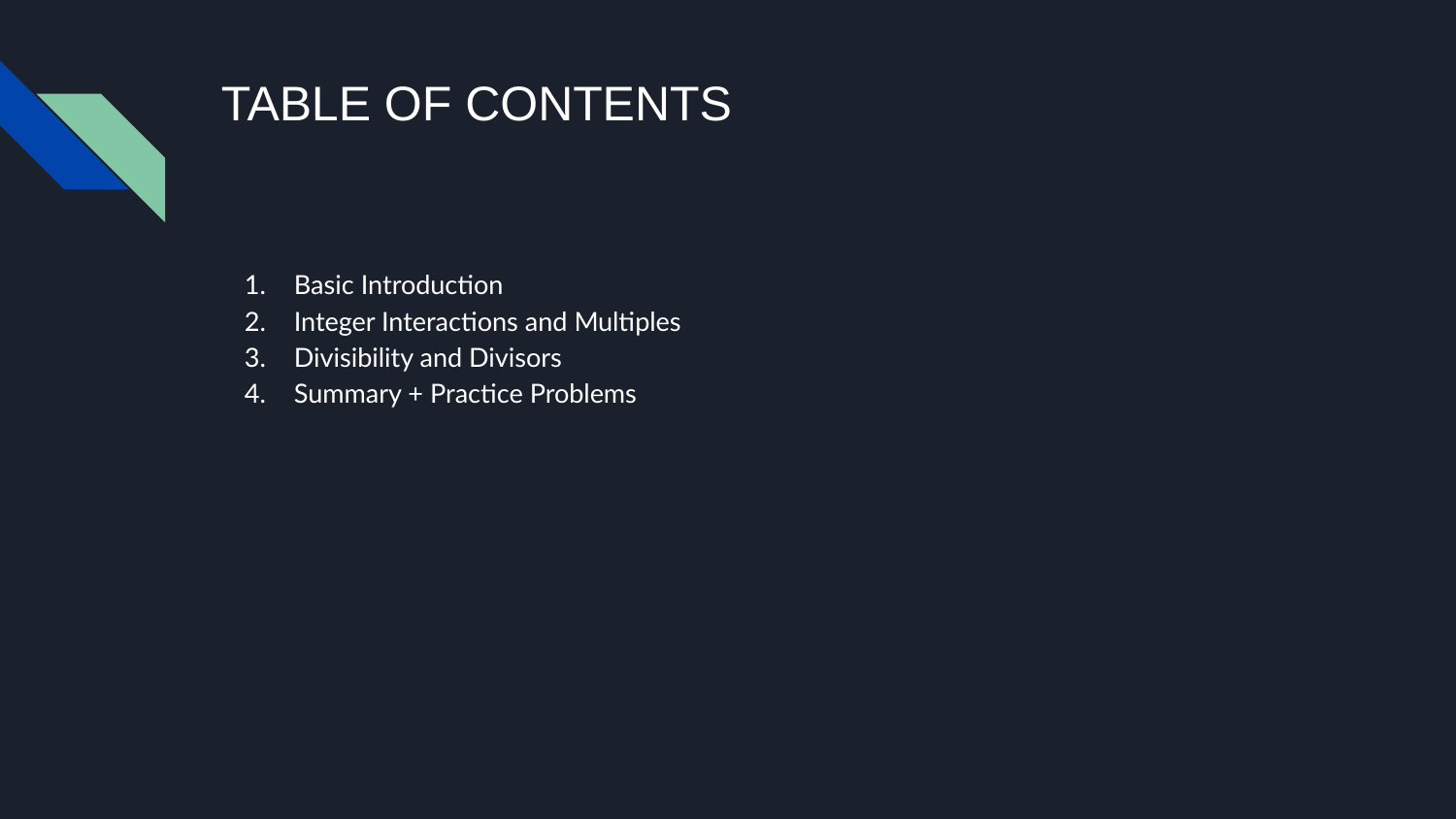

# TABLE OF CONTENTS
Basic Introduction
Integer Interactions and Multiples
Divisibility and Divisors
Summary + Practice Problems